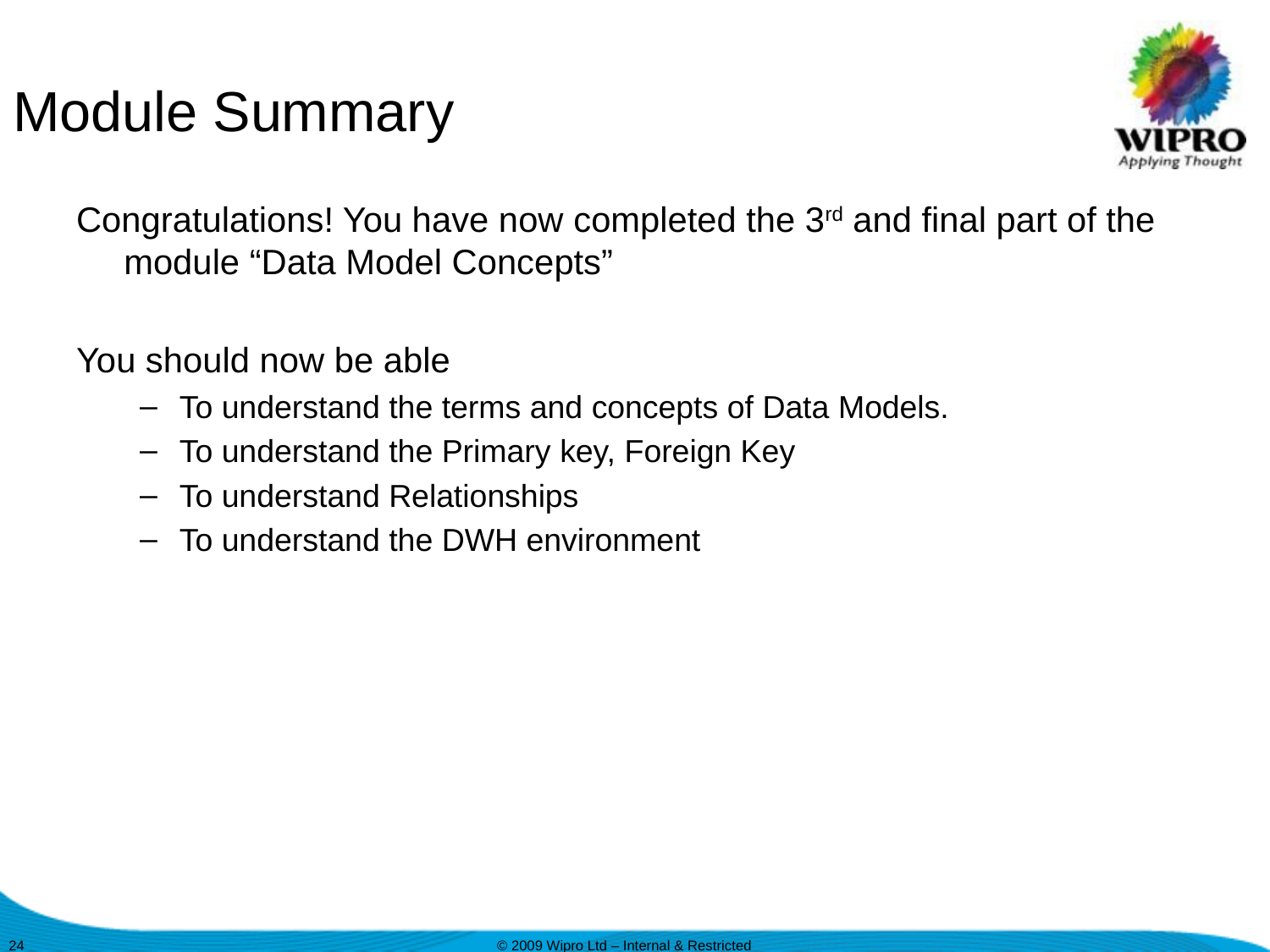

# Module Summary
Congratulations! You have now completed the 3rd and final part of the module “Data Model Concepts”

You should now be able
To understand the terms and concepts of Data Models.
To understand the Primary key, Foreign Key
To understand Relationships
To understand the DWH environment